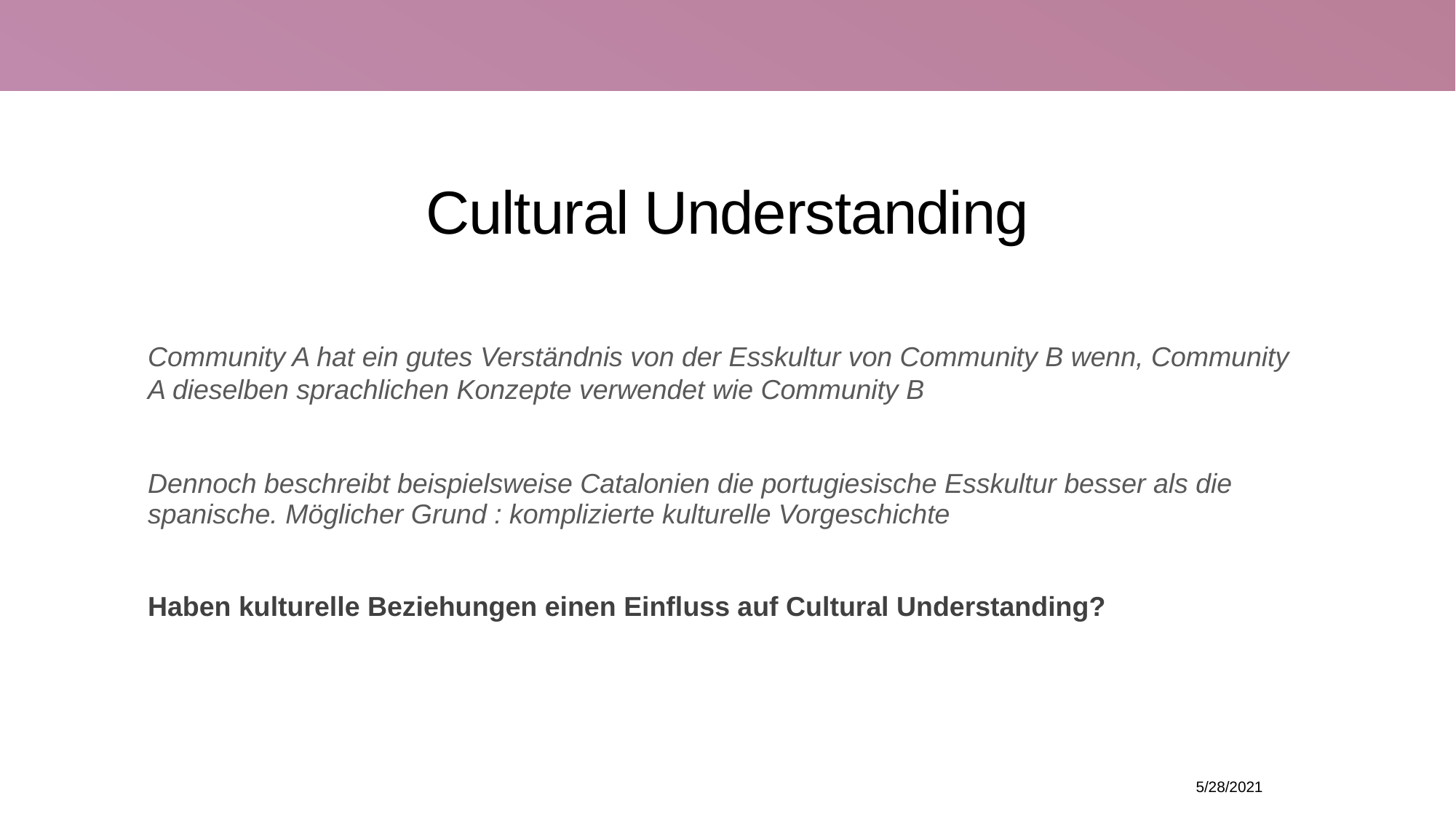

# Cultural Understanding
Community A hat ein gutes Verständnis von der Esskultur von Community B wenn, Community A dieselben sprachlichen Konzepte verwendet wie Community B

Dennoch beschreibt beispielsweise Catalonien die portugiesische Esskultur besser als die spanische. Möglicher Grund : komplizierte kulturelle Vorgeschichte

Haben kulturelle Beziehungen einen Einfluss auf Cultural Understanding?

5/28/2021
15